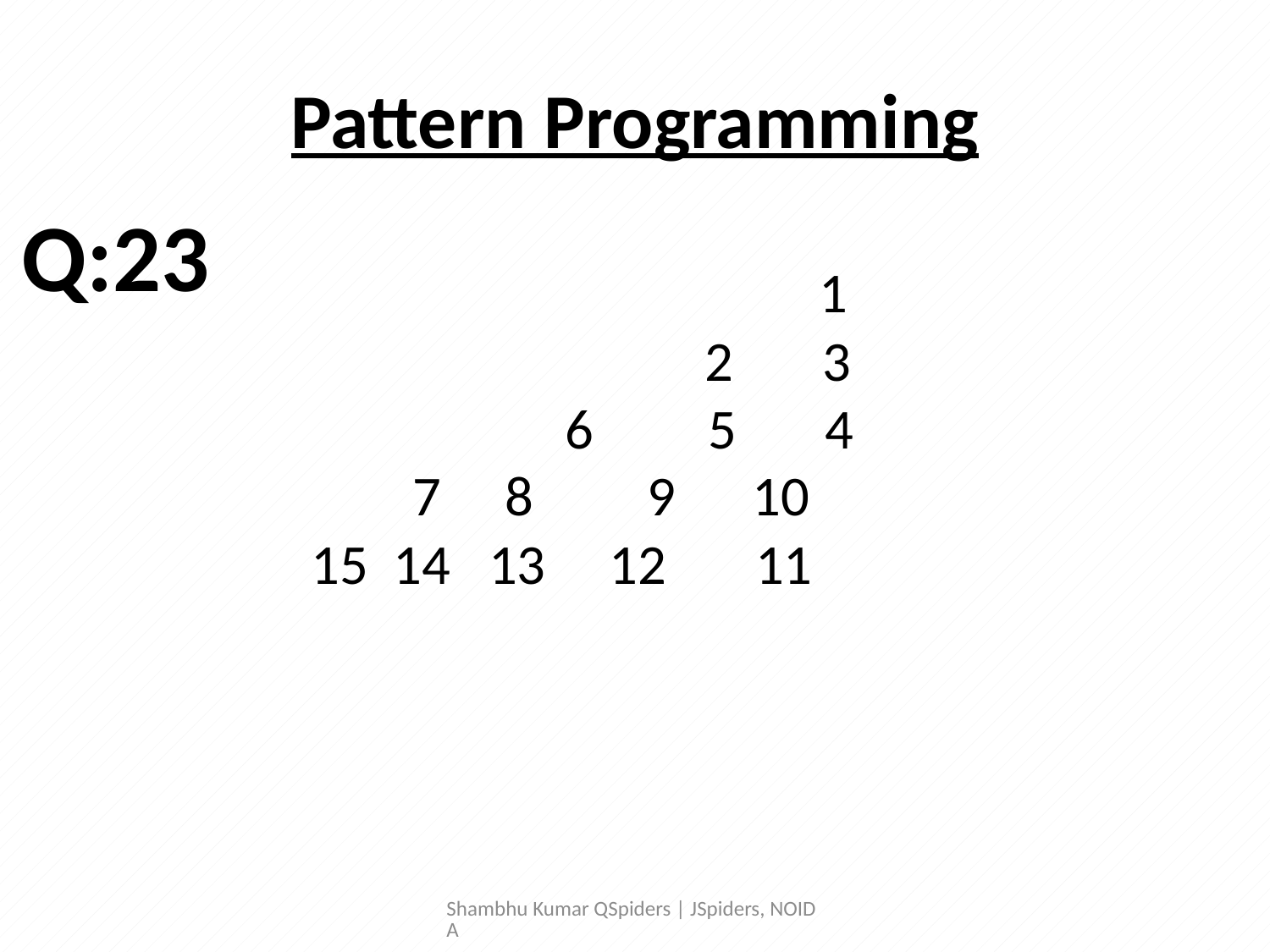

# Pattern Programming
Q:23

	 	                     1
	                      2       3
	           6         5       4
         7     8         9      10
 15  14   13     12       11

Shambhu Kumar QSpiders | JSpiders, NOIDA